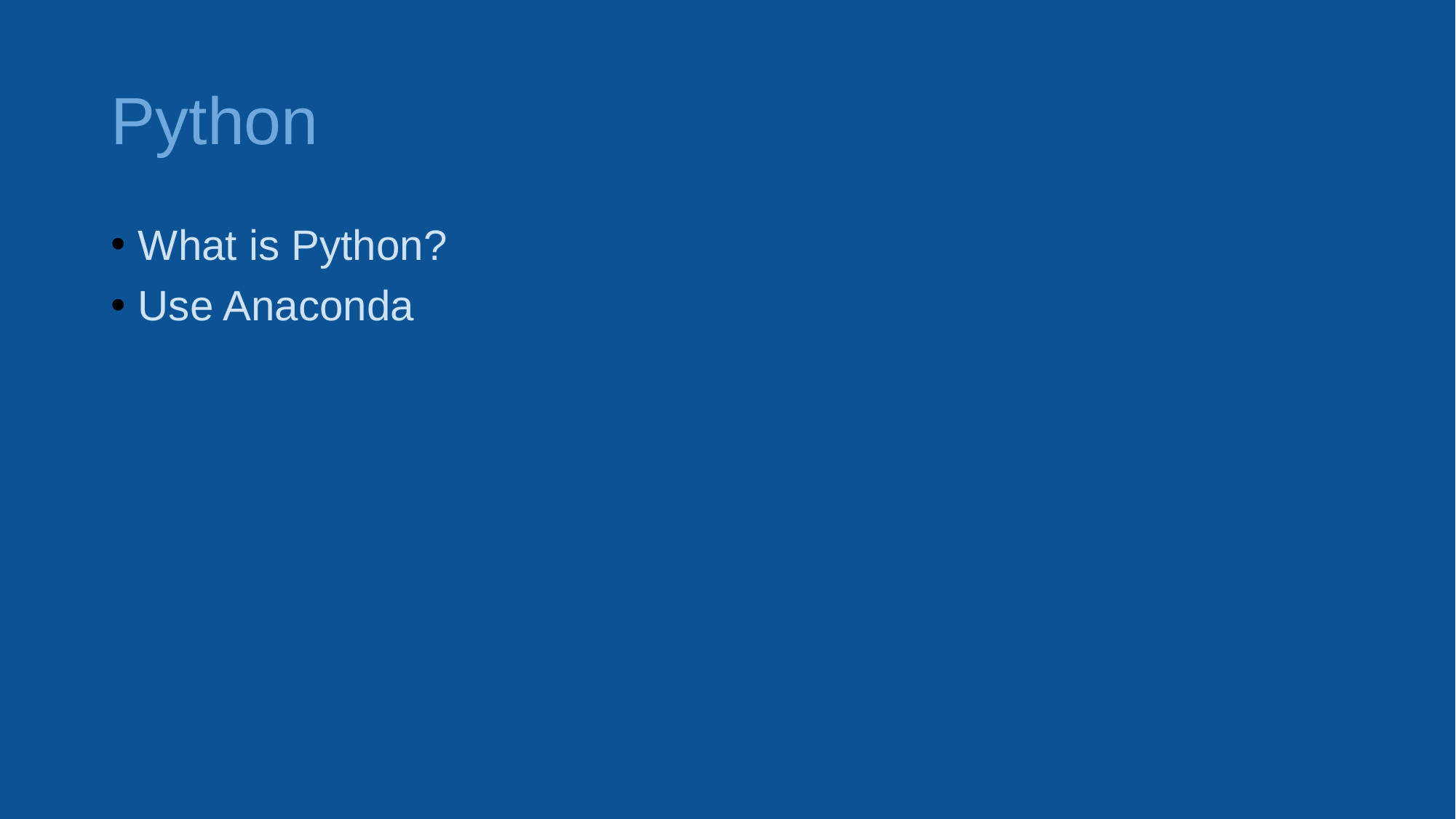

# Python
What is Python?
Use Anaconda